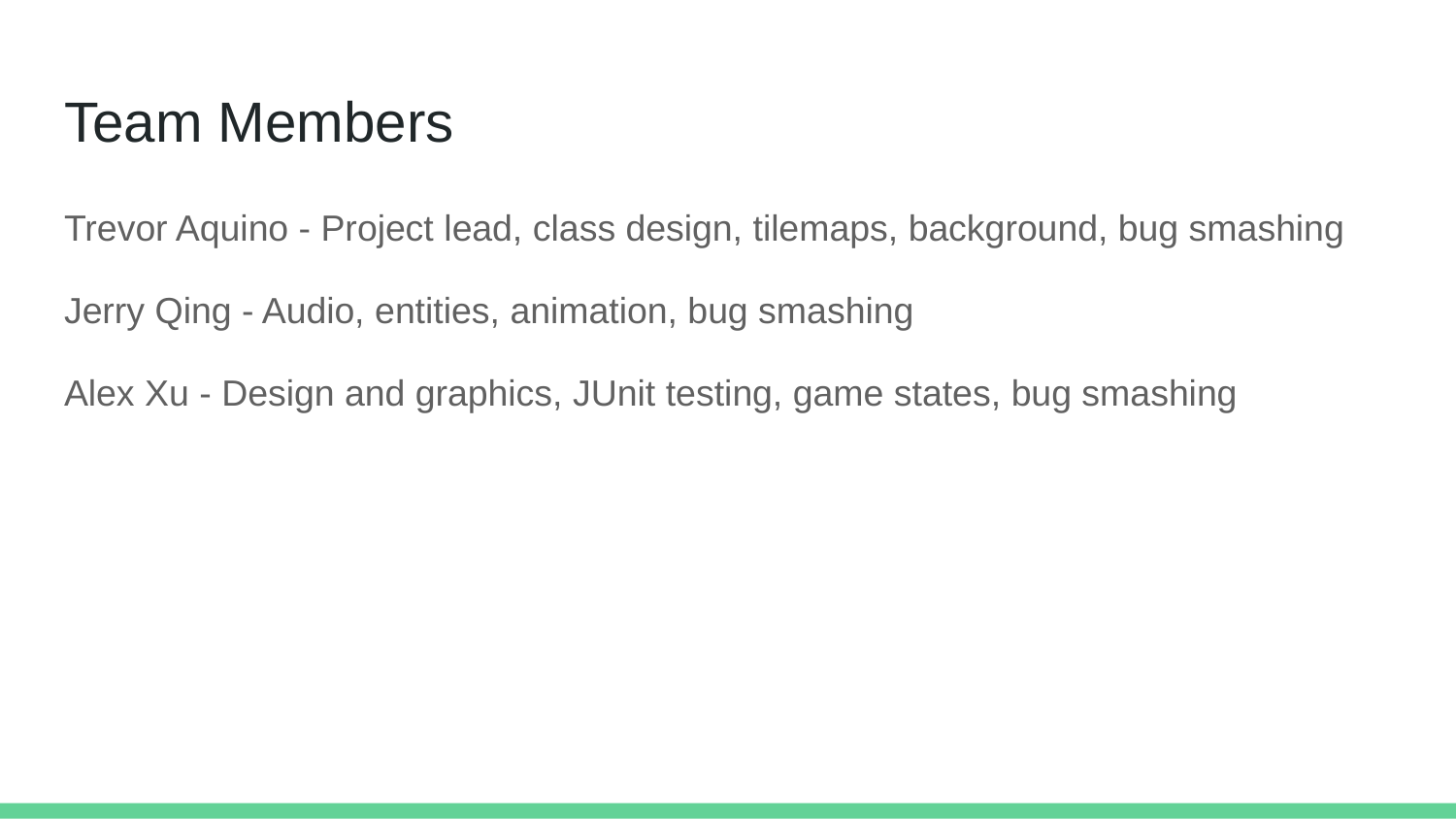

# Team Members
Trevor Aquino - Project lead, class design, tilemaps, background, bug smashing
Jerry Qing - Audio, entities, animation, bug smashing
Alex Xu - Design and graphics, JUnit testing, game states, bug smashing